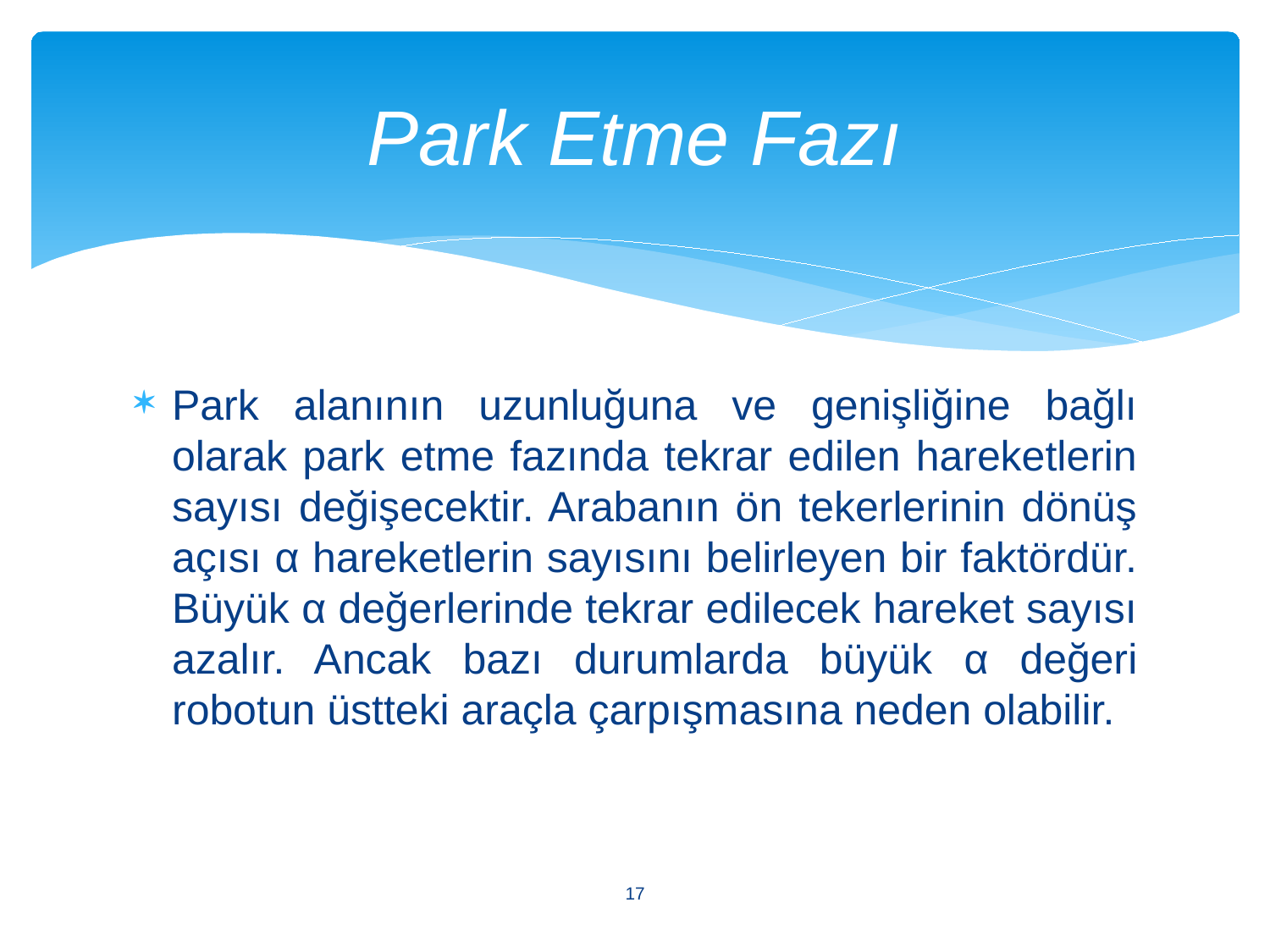

# Park Etme Fazı
Park alanının uzunluğuna ve genişliğine bağlı olarak park etme fazında tekrar edilen hareketlerin sayısı değişecektir. Arabanın ön tekerlerinin dönüş açısı α hareketlerin sayısını belirleyen bir faktördür. Büyük α değerlerinde tekrar edilecek hareket sayısı azalır. Ancak bazı durumlarda büyük α değeri robotun üstteki araçla çarpışmasına neden olabilir.
17